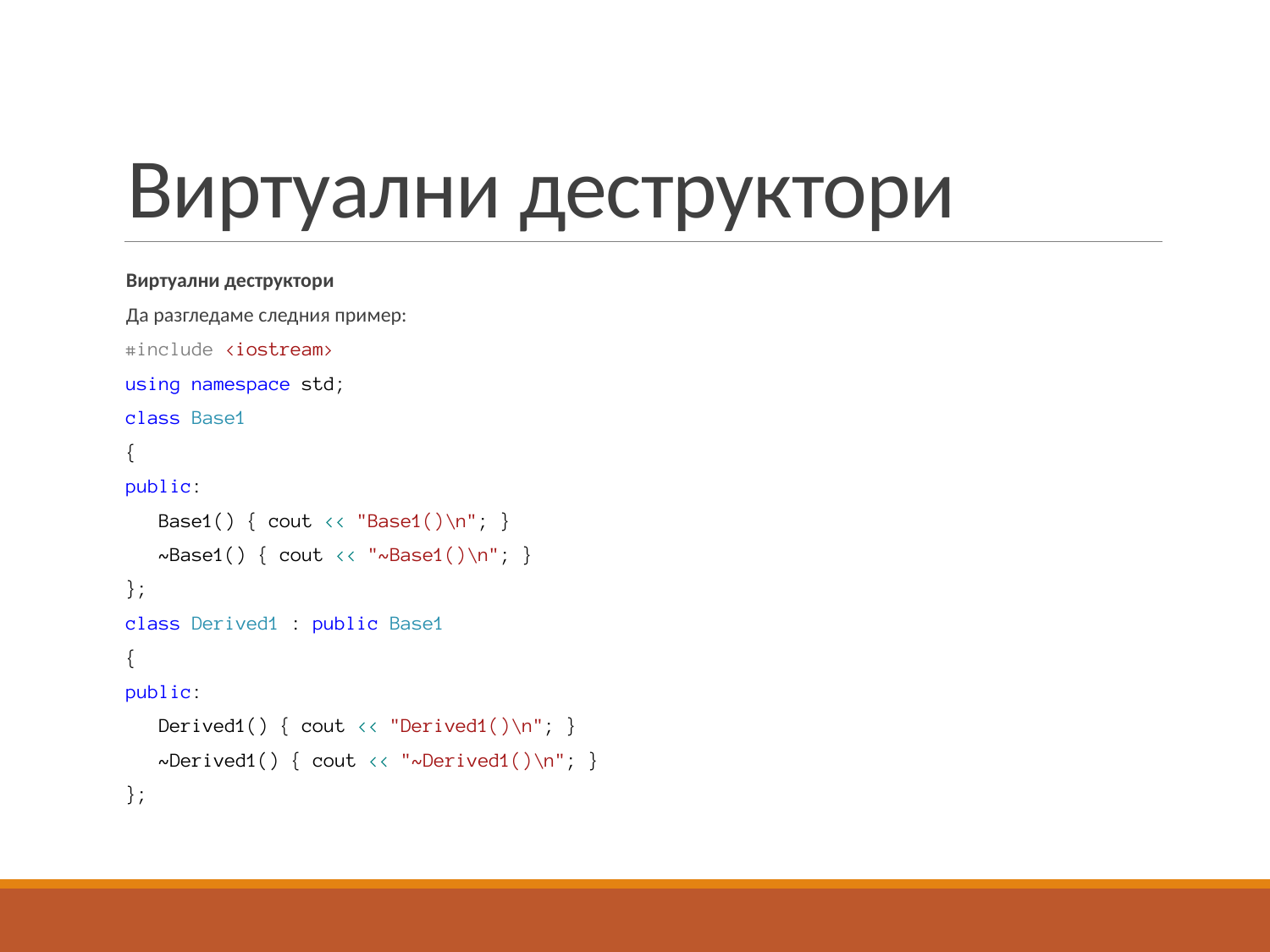

# Виртуални деструктори
Виртуални деструктори
Да разгледаме следния пример:
#include <iostream>
using namespace std;
class Base1
{
public:
   Base1() { cout << "Base1()\n"; }
   ~Base1() { cout << "~Base1()\n"; }
};
class Derived1 : public Base1
{
public:
   Derived1() { cout << "Derived1()\n"; }
   ~Derived1() { cout << "~Derived1()\n"; }
};